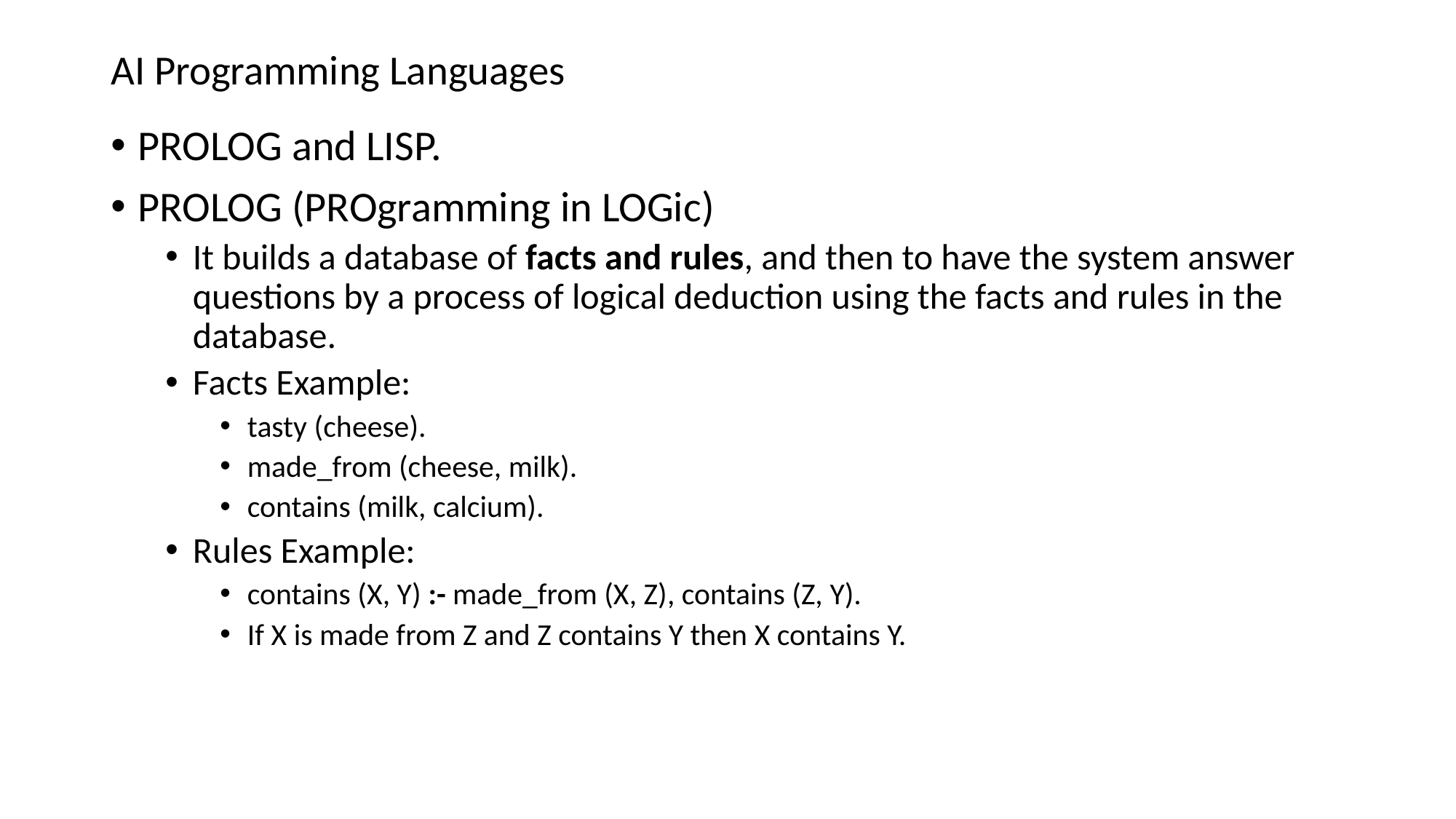

# AI Programming Languages
PROLOG and LISP.
PROLOG (PROgramming in LOGic)
It builds a database of facts and rules, and then to have the system answer questions by a process of logical deduction using the facts and rules in the database.
Facts Example:
tasty (cheese).
made_from (cheese, milk).
contains (milk, calcium).
Rules Example:
contains (X, Y) :- made_from (X, Z), contains (Z, Y).
If X is made from Z and Z contains Y then X contains Y.